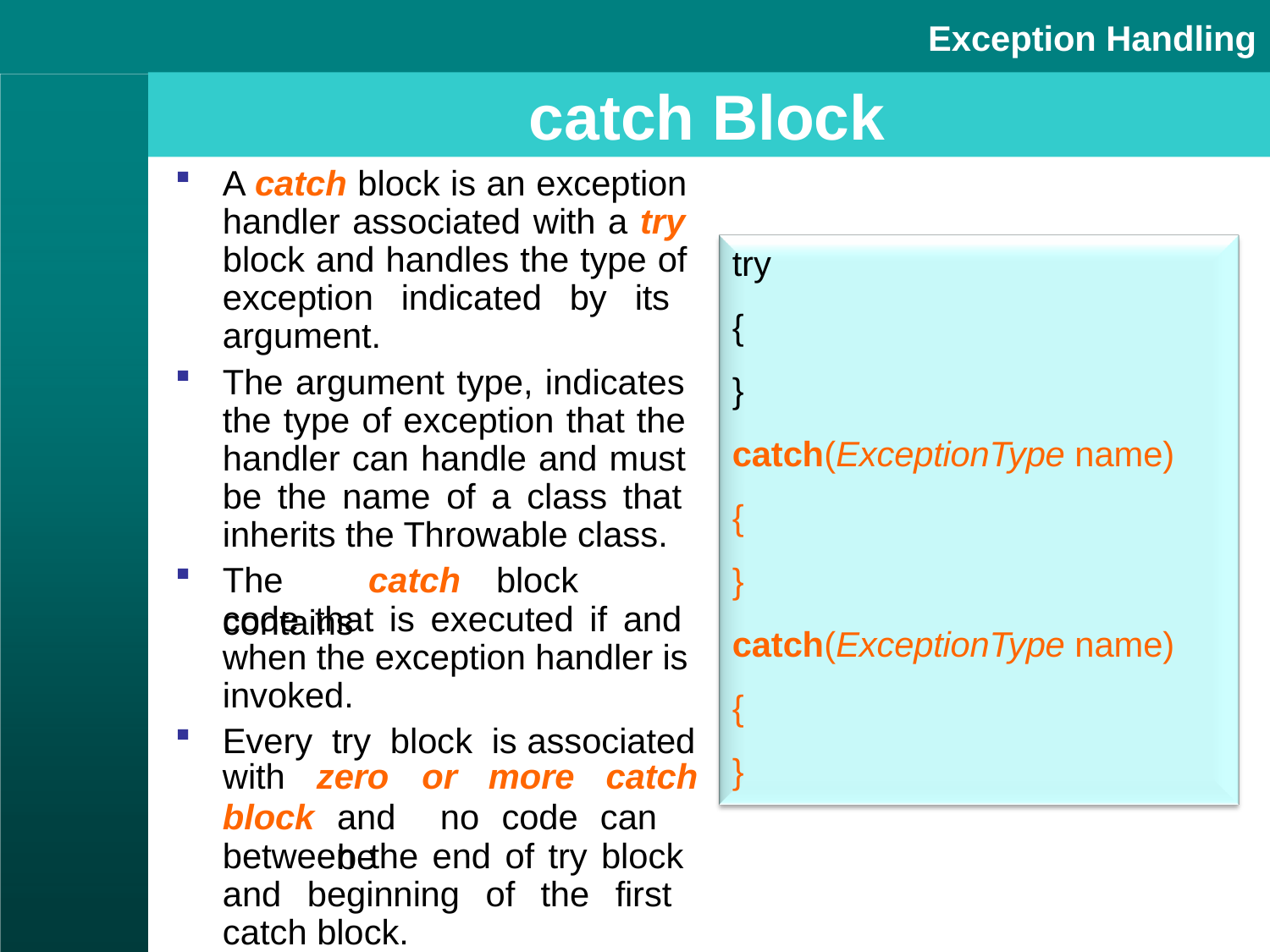

# Exception Handling

catch Block

A catch block is an exception  handler associated with a try  block and handles the type of  exception indicated by its  argument.
The argument type, indicates  the type of exception that the  handler can handle and must  be the name of a class that  inherits the Throwable class.

try
{
}
catch(ExceptionType name)
{
}
catch(ExceptionType name)
{
}
The	catch	block	contains
code that is executed if and  when the exception handler is  invoked.
Every  try  block  is associated
with
block
zero	or	more	catch
and	no	code	can	be
between the end of try block  and beginning of the first  catch block.